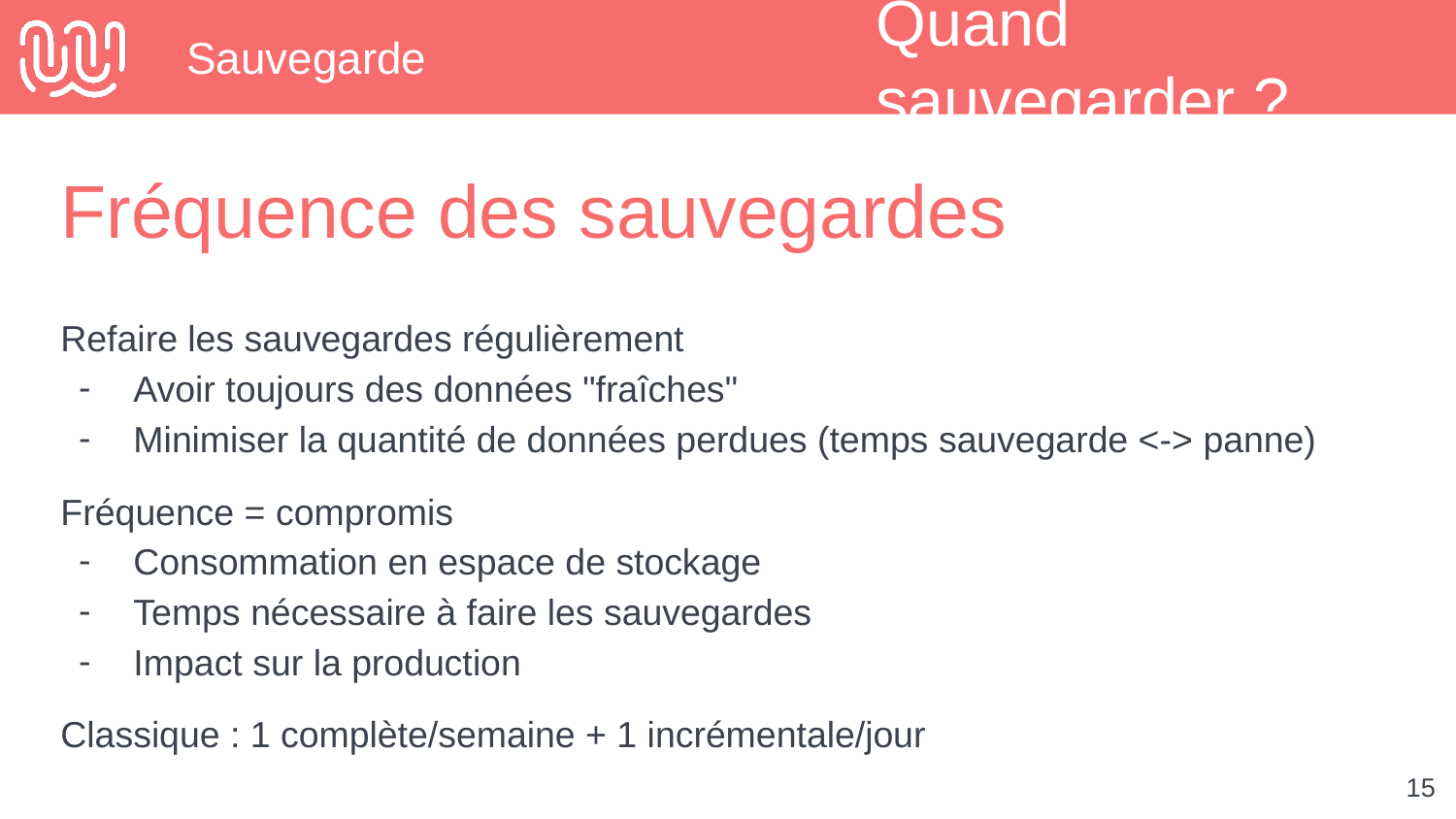

# Sauvegarde
Quand sauvegarder ?
Fréquence des sauvegardes
Refaire les sauvegardes régulièrement
Avoir toujours des données "fraîches"
Minimiser la quantité de données perdues (temps sauvegarde <-> panne)

Fréquence = compromis
Consommation en espace de stockage
Temps nécessaire à faire les sauvegardes
Impact sur la production

Classique : 1 complète/semaine + 1 incrémentale/jour
15